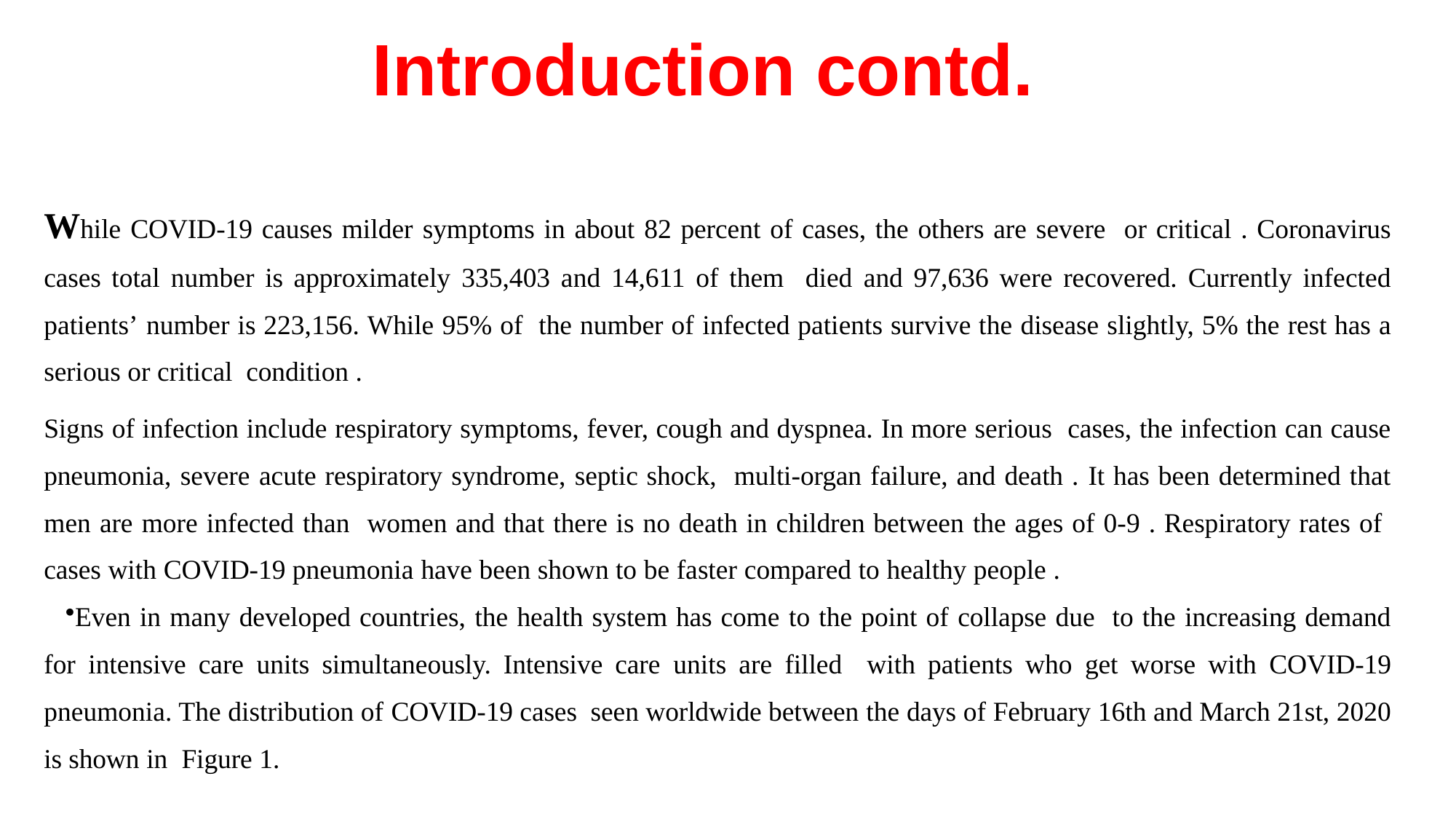

# Introduction contd.
While COVID-19 causes milder symptoms in about 82 percent of cases, the others are severe  or critical . Coronavirus cases total number is approximately 335,403 and 14,611 of them  died and 97,636 were recovered. Currently infected patients’ number is 223,156. While 95% of  the number of infected patients survive the disease slightly, 5% the rest has a serious or critical  condition .
Signs of infection include respiratory symptoms, fever, cough and dyspnea. In more serious  cases, the infection can cause pneumonia, severe acute respiratory syndrome, septic shock,  multi-organ failure, and death . It has been determined that men are more infected than  women and that there is no death in children between the ages of 0-9 . Respiratory rates of  cases with COVID-19 pneumonia have been shown to be faster compared to healthy people .
Even in many developed countries, the health system has come to the point of collapse due  to the increasing demand for intensive care units simultaneously. Intensive care units are filled  with patients who get worse with COVID-19 pneumonia. The distribution of COVID-19 cases  seen worldwide between the days of February 16th and March 21st, 2020 is shown in  Figure 1.